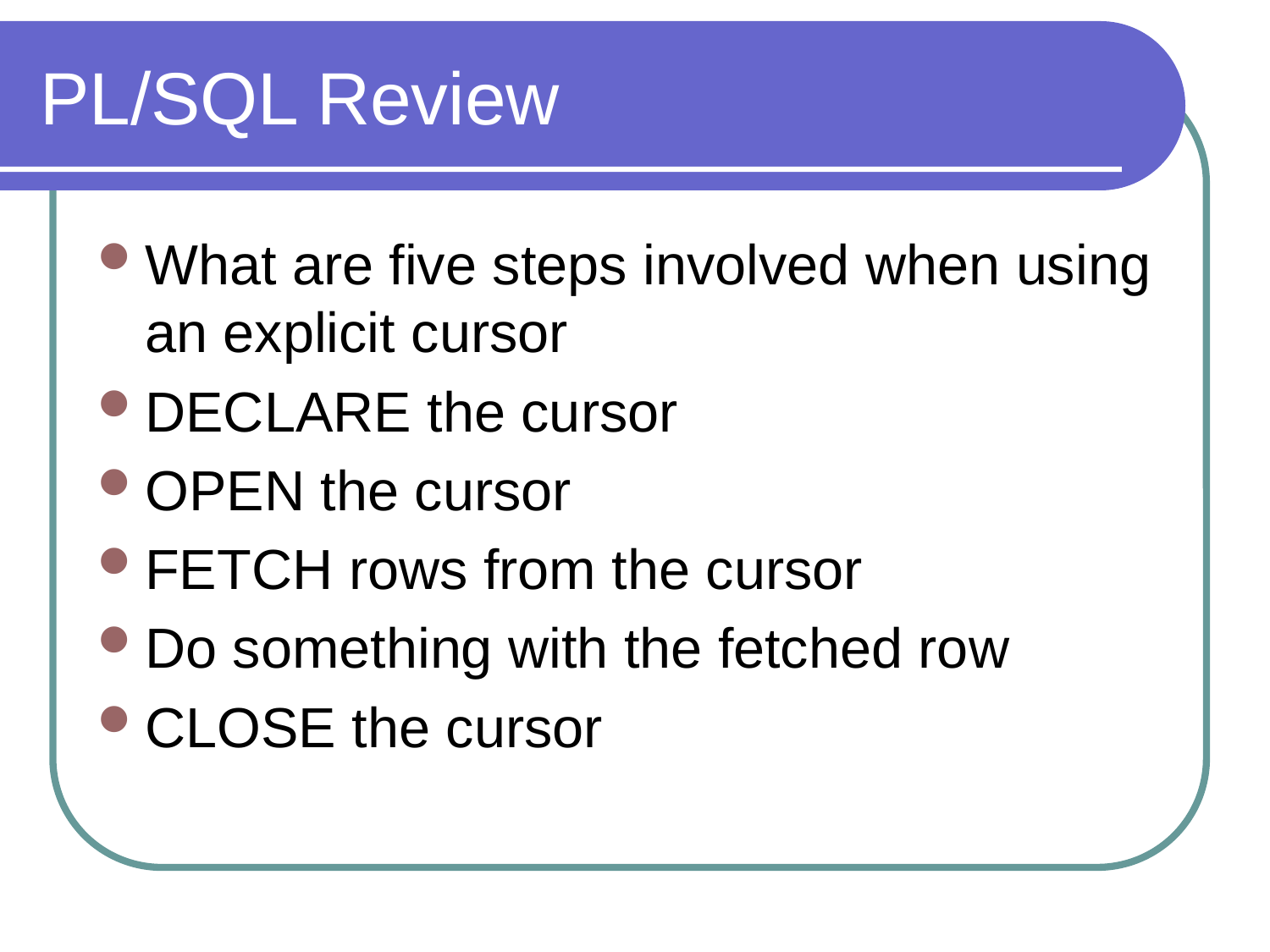

# PL/SQL Review
What are five steps involved when using an explicit cursor
DECLARE the cursor
OPEN the cursor
FETCH rows from the cursor
Do something with the fetched row
CLOSE the cursor